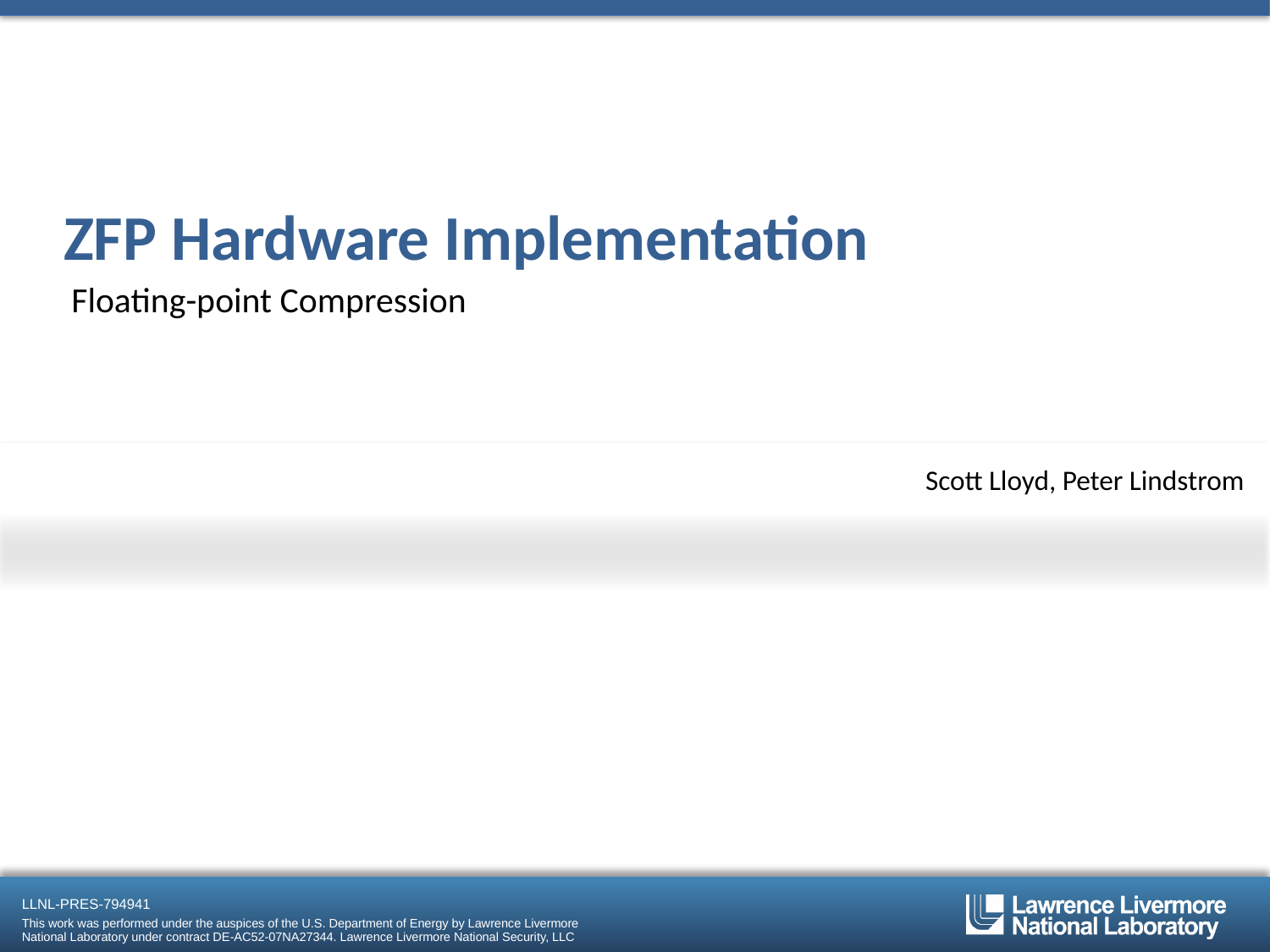

# ZFP Hardware Implementation
Floating-point Compression
Scott Lloyd, Peter Lindstrom